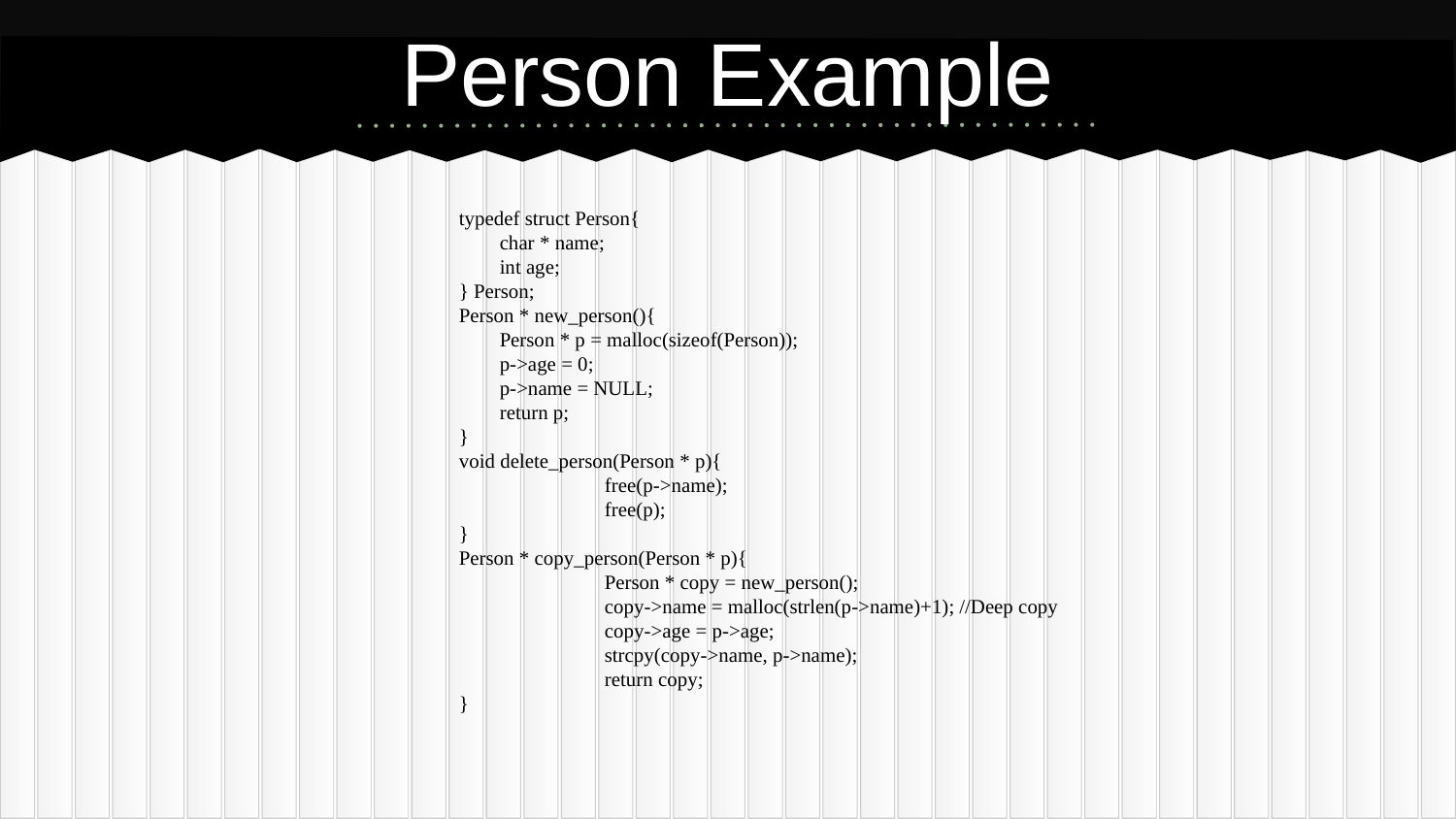

# Person Example
typedef struct Person{
        char * name;
        int age;
} Person;
Person * new_person(){
        Person * p = malloc(sizeof(Person));
        p->age = 0;
        p->name = NULL;
        return p;
}
void delete_person(Person * p){
	free(p->name);
	free(p);
}
Person * copy_person(Person * p){
	Person * copy = new_person();
	copy->name = malloc(strlen(p->name)+1); //Deep copy
	copy->age = p->age;
	strcpy(copy->name, p->name);
	return copy;
}